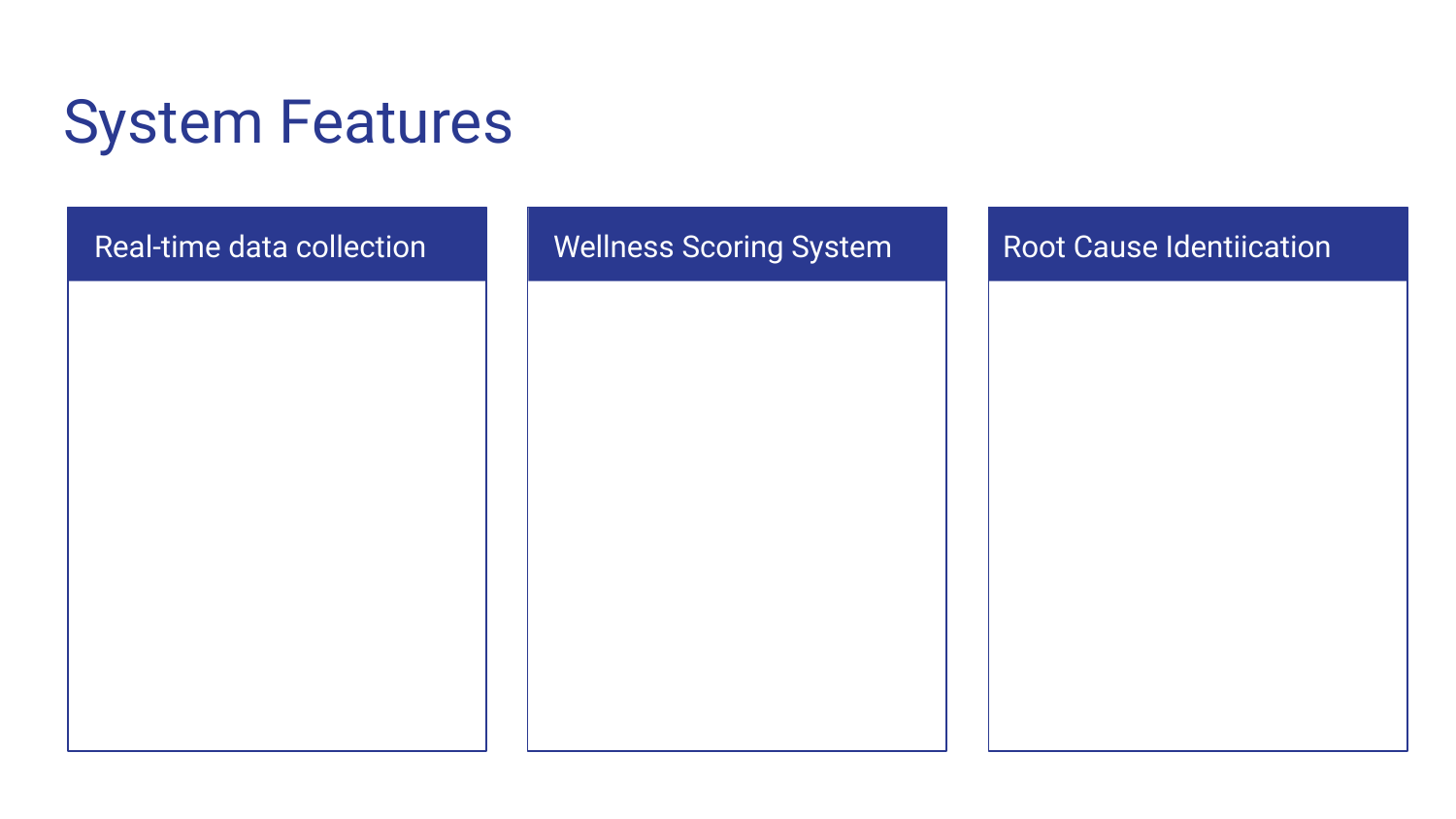

# System Features

Real-time data collection

Wellness Scoring System

Root Cause Identiication